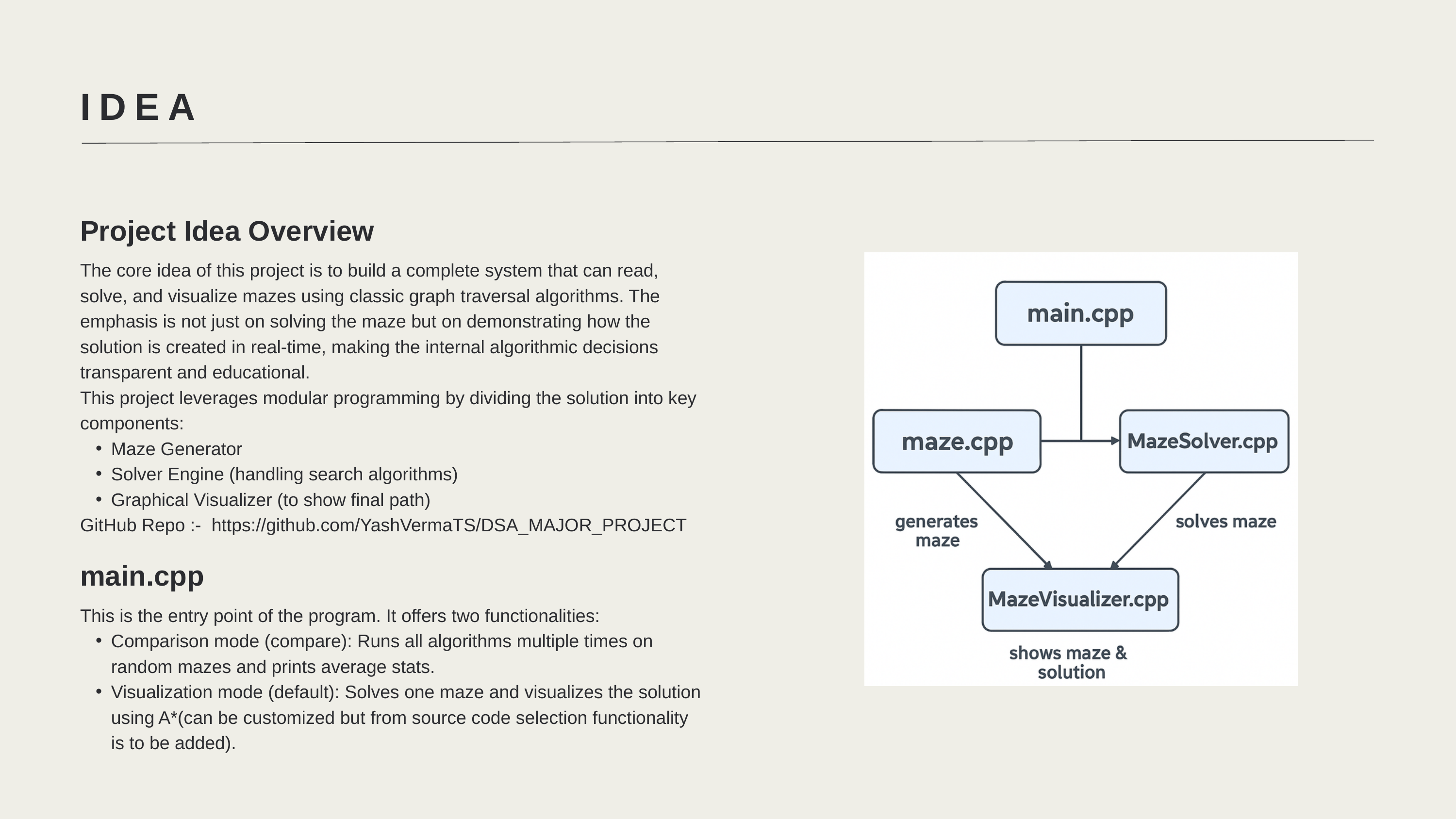

IDEA

Project Idea Overview
The core idea of this project is to build a complete system that can read, solve, and visualize mazes using classic graph traversal algorithms. The emphasis is not just on solving the maze but on demonstrating how the solution is created in real-time, making the internal algorithmic decisions transparent and educational.
This project leverages modular programming by dividing the solution into key components:
Maze Generator
Solver Engine (handling search algorithms)
Graphical Visualizer (to show final path)
GitHub Repo :-  https://github.com/YashVermaTS/DSA_MAJOR_PROJECT

main.cpp
This is the entry point of the program. It offers two functionalities:
Comparison mode (compare): Runs all algorithms multiple times on random mazes and prints average stats.
Visualization mode (default): Solves one maze and visualizes the solution using A*(can be customized but from source code selection functionality is to be added).